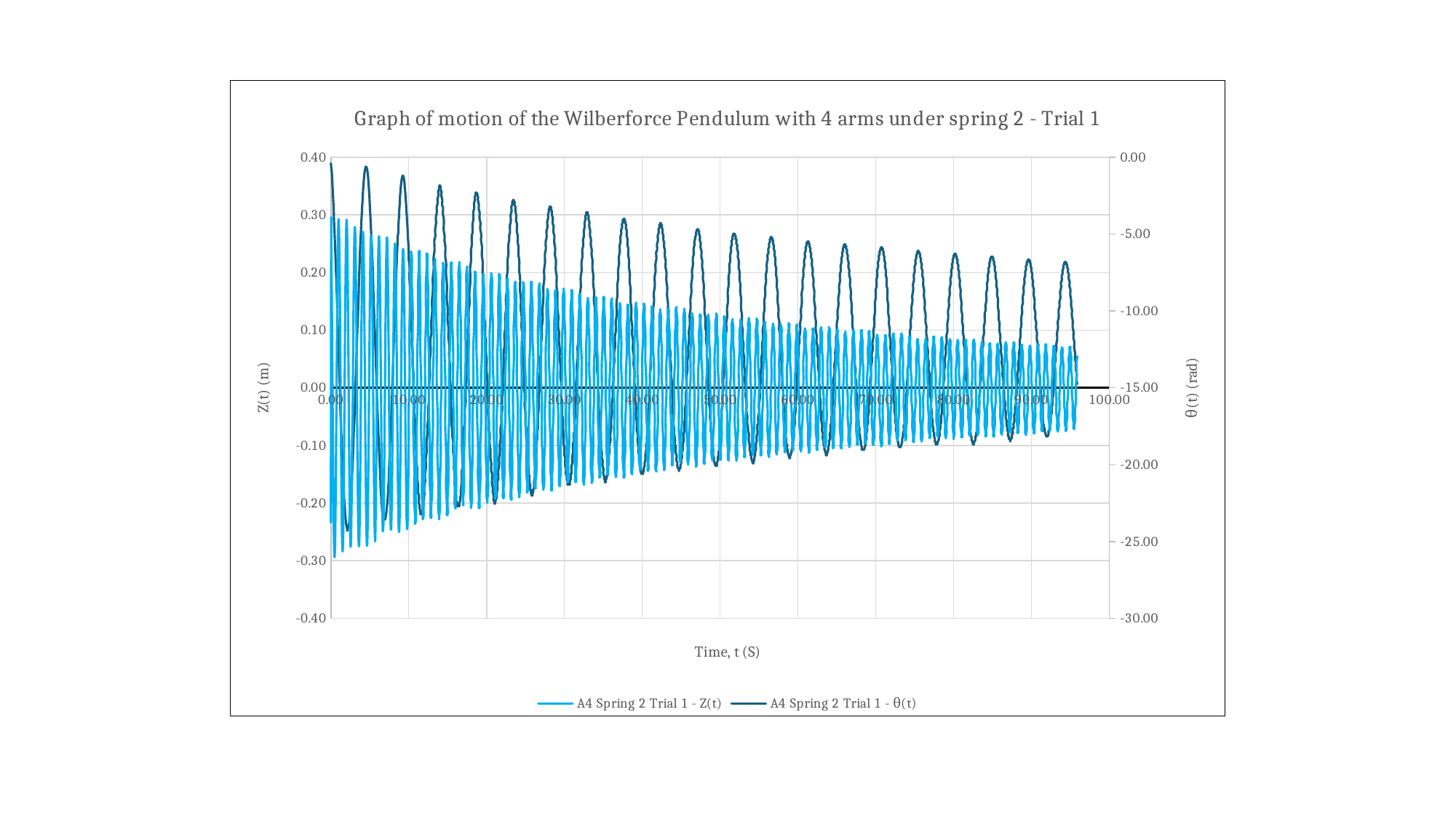

### Chart: Graph of motion of the Wilberforce Pendulum with 4 arms under spring 2 - Trial 1

| Category |  |  |
|---|---|---|